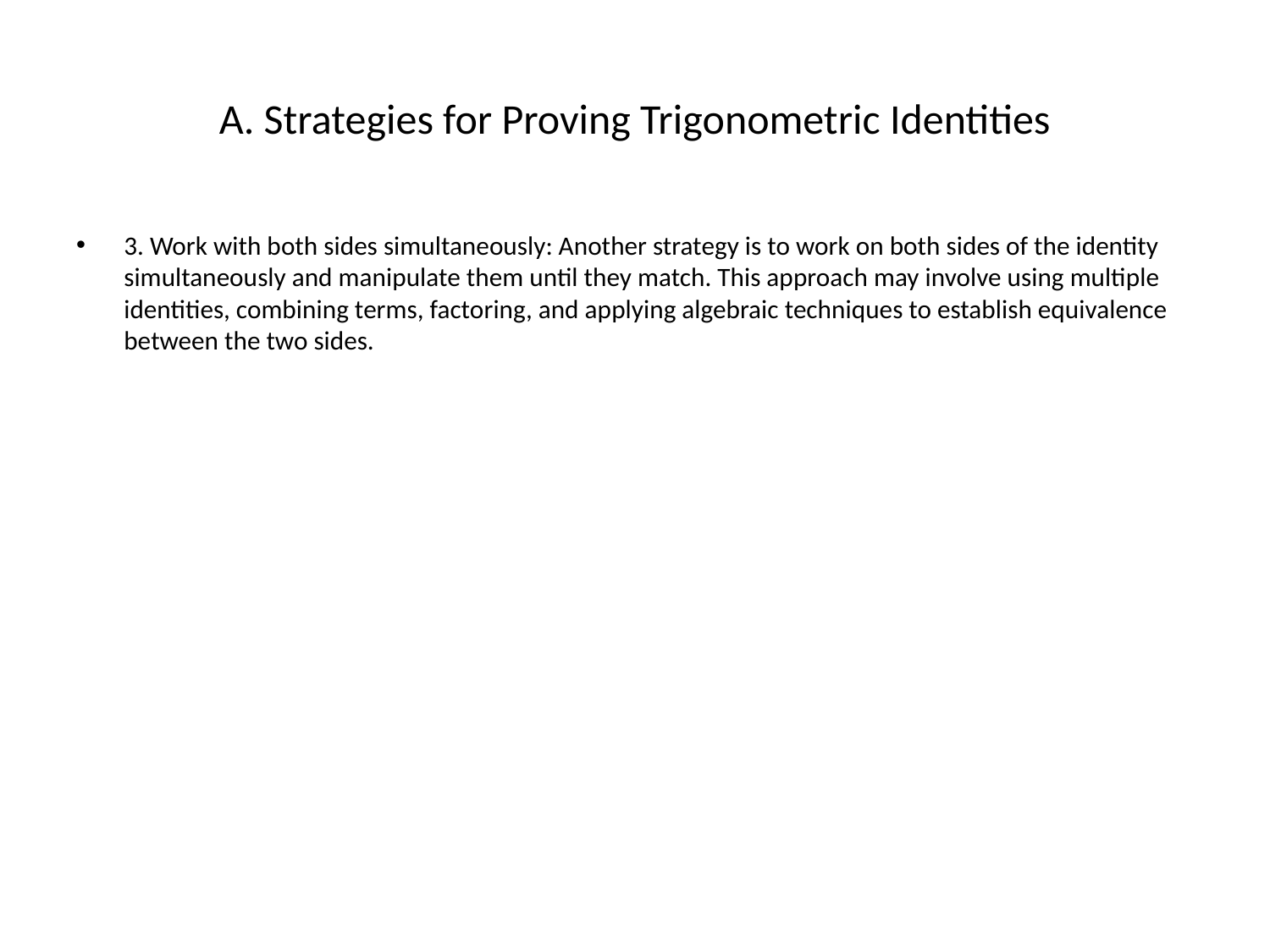

# A. Strategies for Proving Trigonometric Identities
3. Work with both sides simultaneously: Another strategy is to work on both sides of the identity simultaneously and manipulate them until they match. This approach may involve using multiple identities, combining terms, factoring, and applying algebraic techniques to establish equivalence between the two sides.